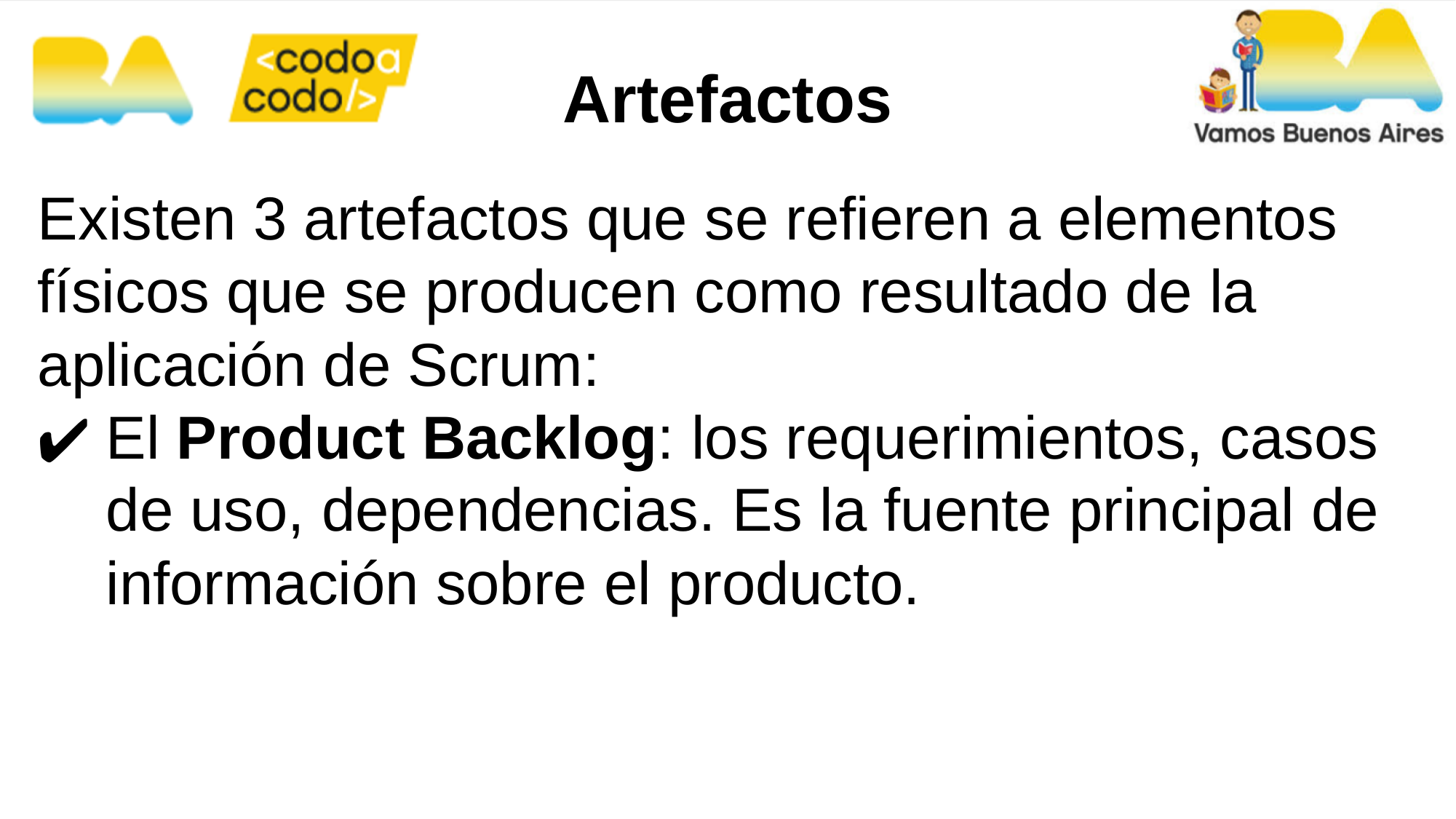

Artefactos
Existen 3 artefactos que se refieren a elementos físicos que se producen como resultado de la aplicación de Scrum:
El Product Backlog: los requerimientos, casos de uso, dependencias. Es la fuente principal de información sobre el producto.